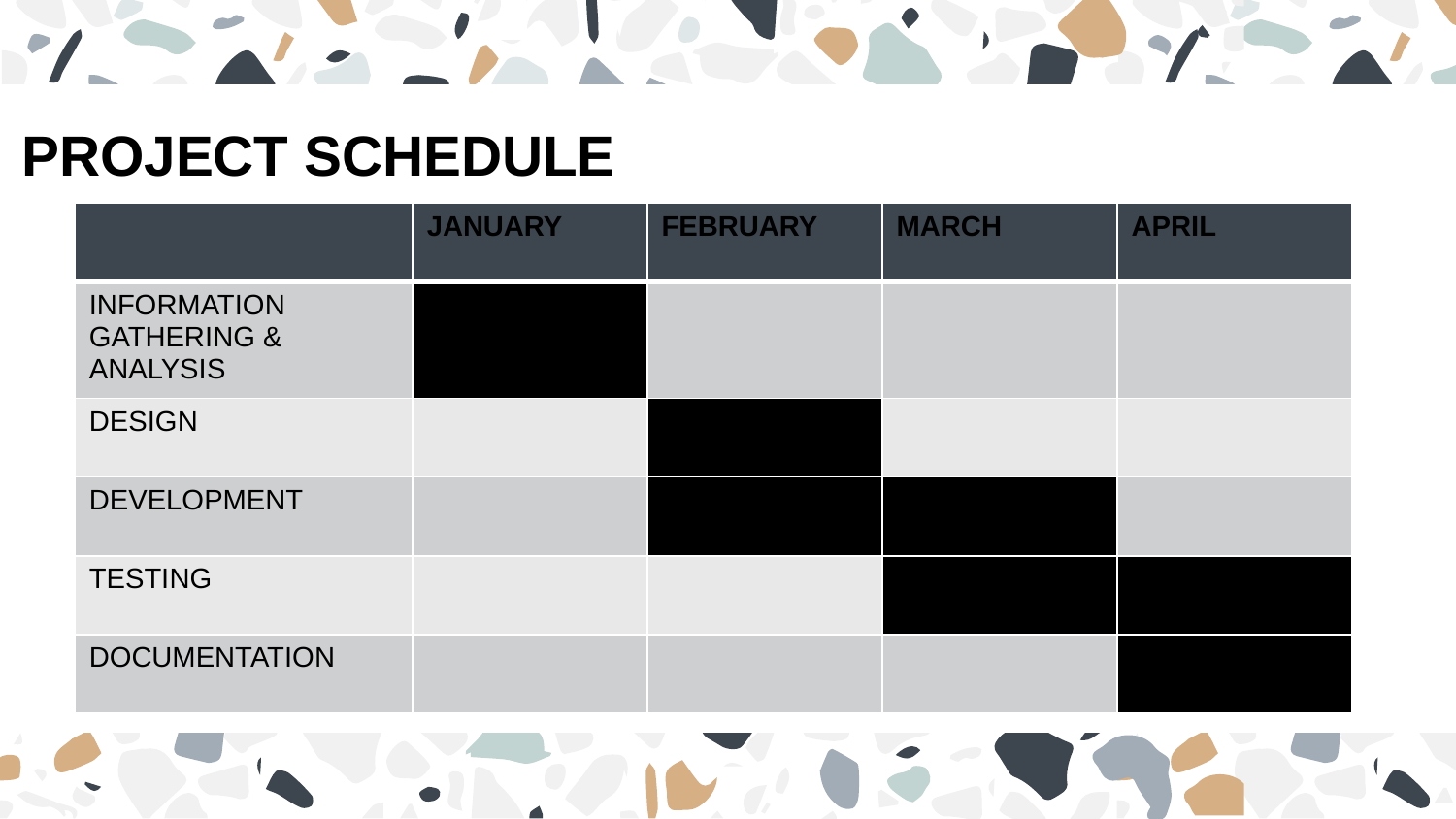

# PROJECT SCHEDULE
|  | JANUARY | FEBRUARY | MARCH | APRIL |
| --- | --- | --- | --- | --- |
| INFORMATION GATHERING & ANALYSIS |  |  |  |  |
| DESIGN |  |  |  |  |
| DEVELOPMENT |  |  |  |  |
| TESTING |  |  |  |  |
| DOCUMENTATION |  |  |  |  |